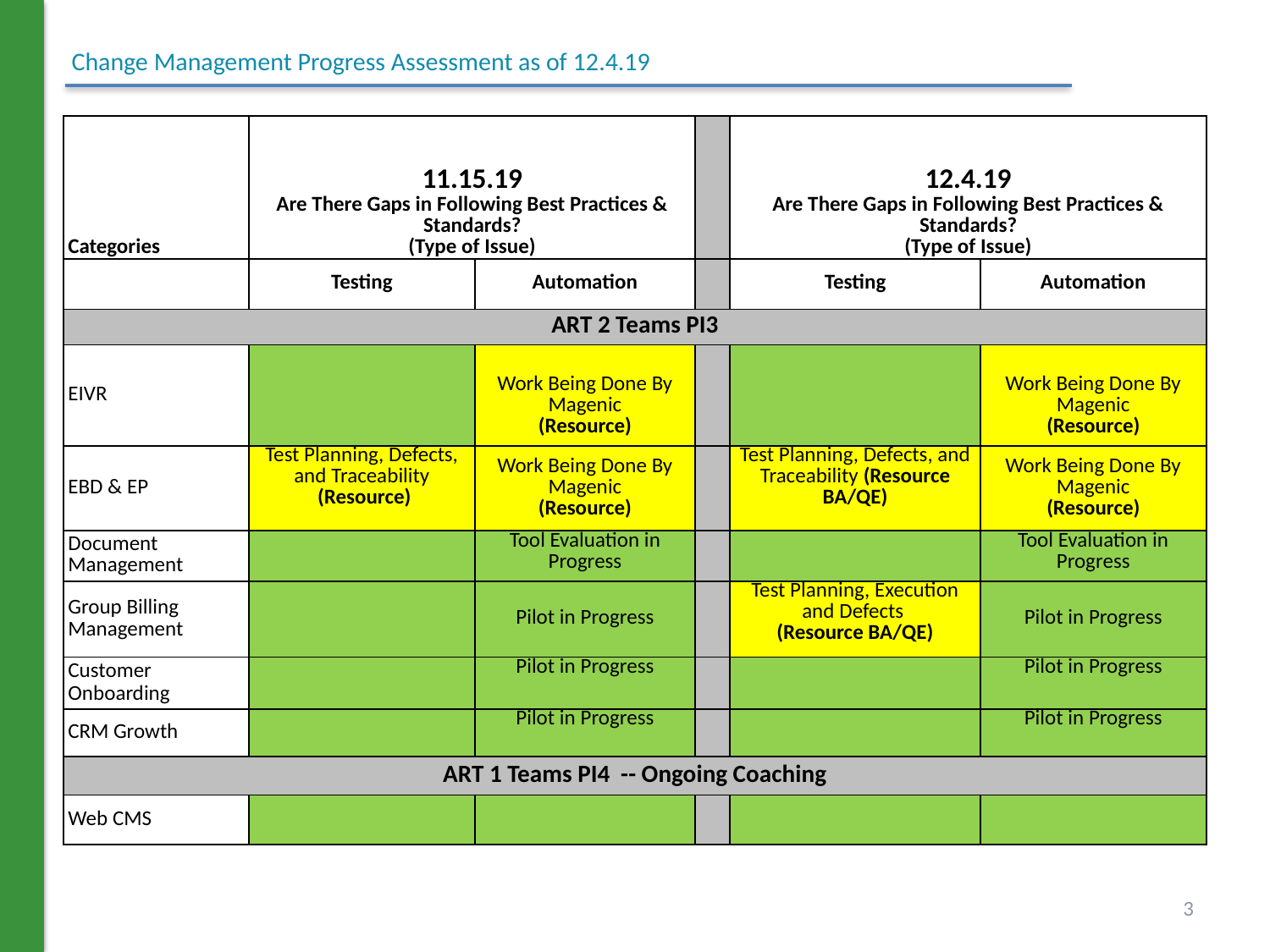

# Change Management Progress Assessment as of 12.4.19
| Categories | 11.15.19 Are There Gaps in Following Best Practices & Standards? (Type of Issue) |  |  | 12.4.19 Are There Gaps in Following Best Practices & Standards? (Type of Issue) |  |
| --- | --- | --- | --- | --- | --- |
|  | Testing | Automation |  | Testing | Automation |
| ART 2 Teams PI3 |  |  |  |  |  |
| EIVR |  | Work Being Done By Magenic (Resource) |  |  | Work Being Done By Magenic (Resource) |
| EBD & EP | Test Planning, Defects, and Traceability (Resource) | Work Being Done By Magenic (Resource) |  | Test Planning, Defects, and Traceability (Resource BA/QE) | Work Being Done By Magenic (Resource) |
| Document Management |  | Tool Evaluation in Progress |  |  | Tool Evaluation in Progress |
| Group Billing Management |  | Pilot in Progress |  | Test Planning, Execution and Defects (Resource BA/QE) | Pilot in Progress |
| Customer Onboarding |  | Pilot in Progress |  |  | Pilot in Progress |
| CRM Growth |  | Pilot in Progress |  |  | Pilot in Progress |
| ART 1 Teams PI4 -- Ongoing Coaching |  |  |  |  |  |
| Web CMS |  |  |  |  |  |
3